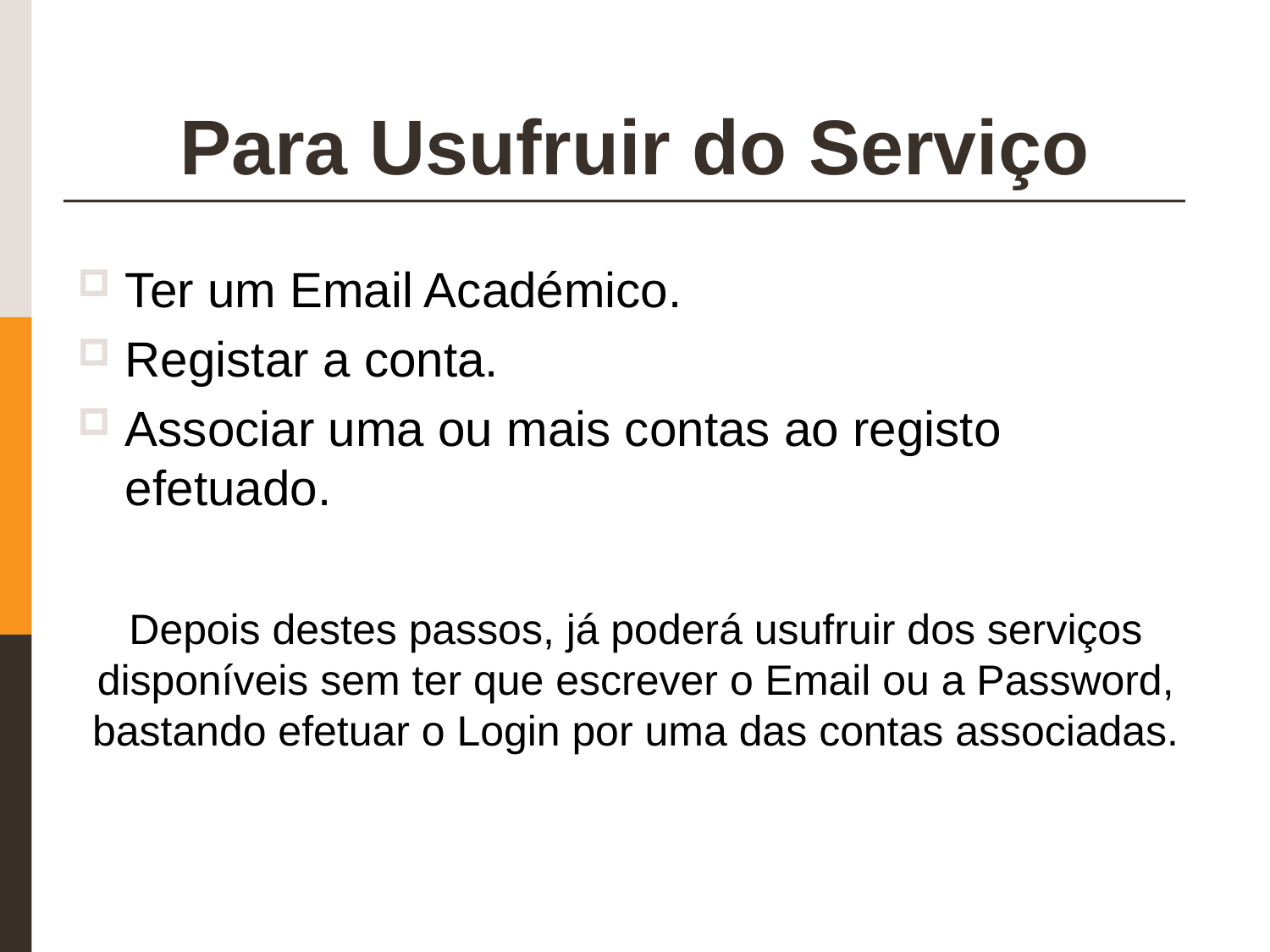

# Para Usufruir do Serviço
Ter um Email Académico.
Registar a conta.
Associar uma ou mais contas ao registo efetuado.
Depois destes passos, já poderá usufruir dos serviços disponíveis sem ter que escrever o Email ou a Password, bastando efetuar o Login por uma das contas associadas.